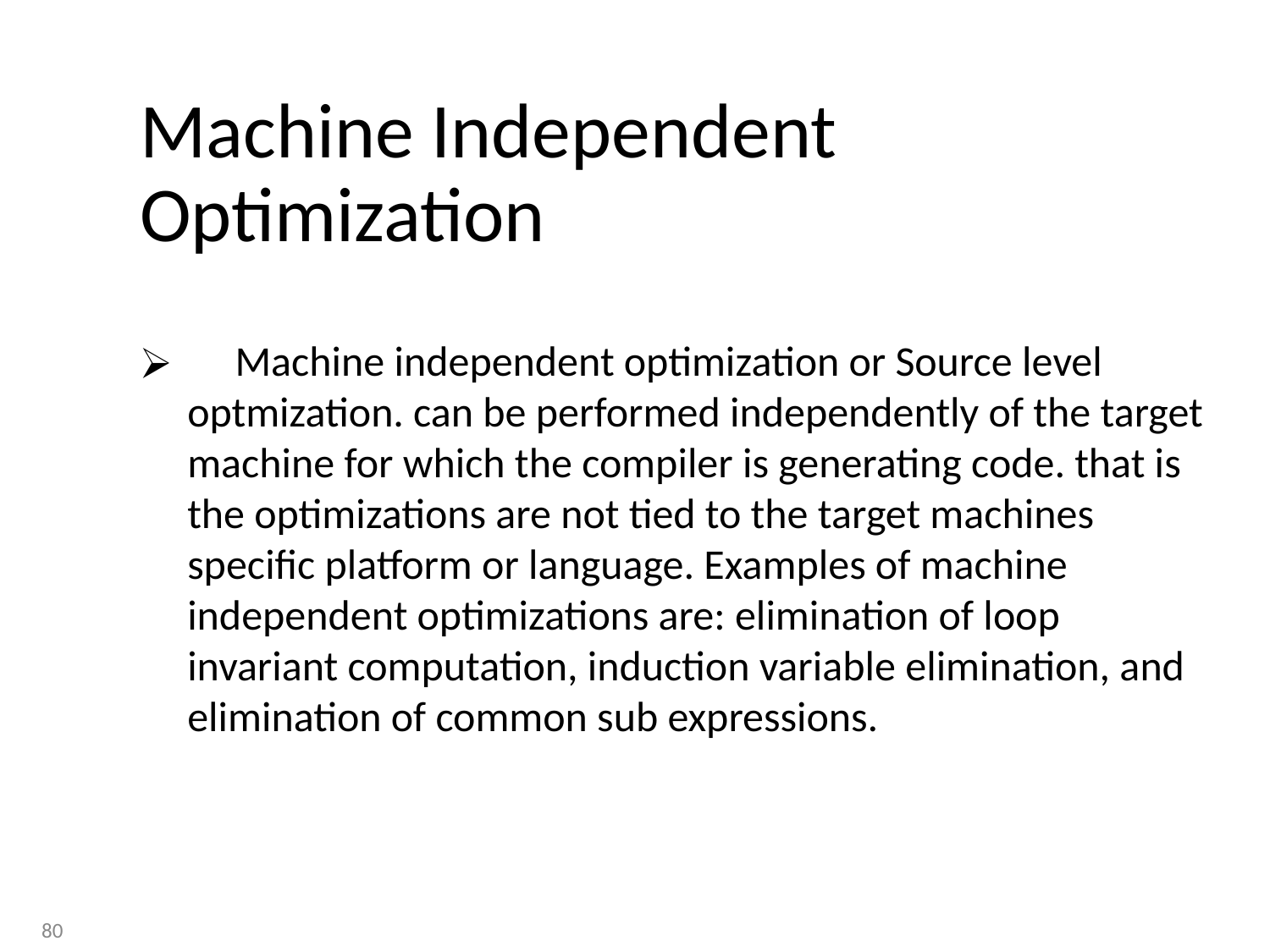

# Machine Independent Optimization
     Machine independent optimization or Source level optmization. can be performed independently of the target machine for which the compiler is generating code. that is the optimizations are not tied to the target machines specific platform or language. Examples of machine independent optimizations are: elimination of loop invariant computation, induction variable elimination, and elimination of common sub expressions.
80